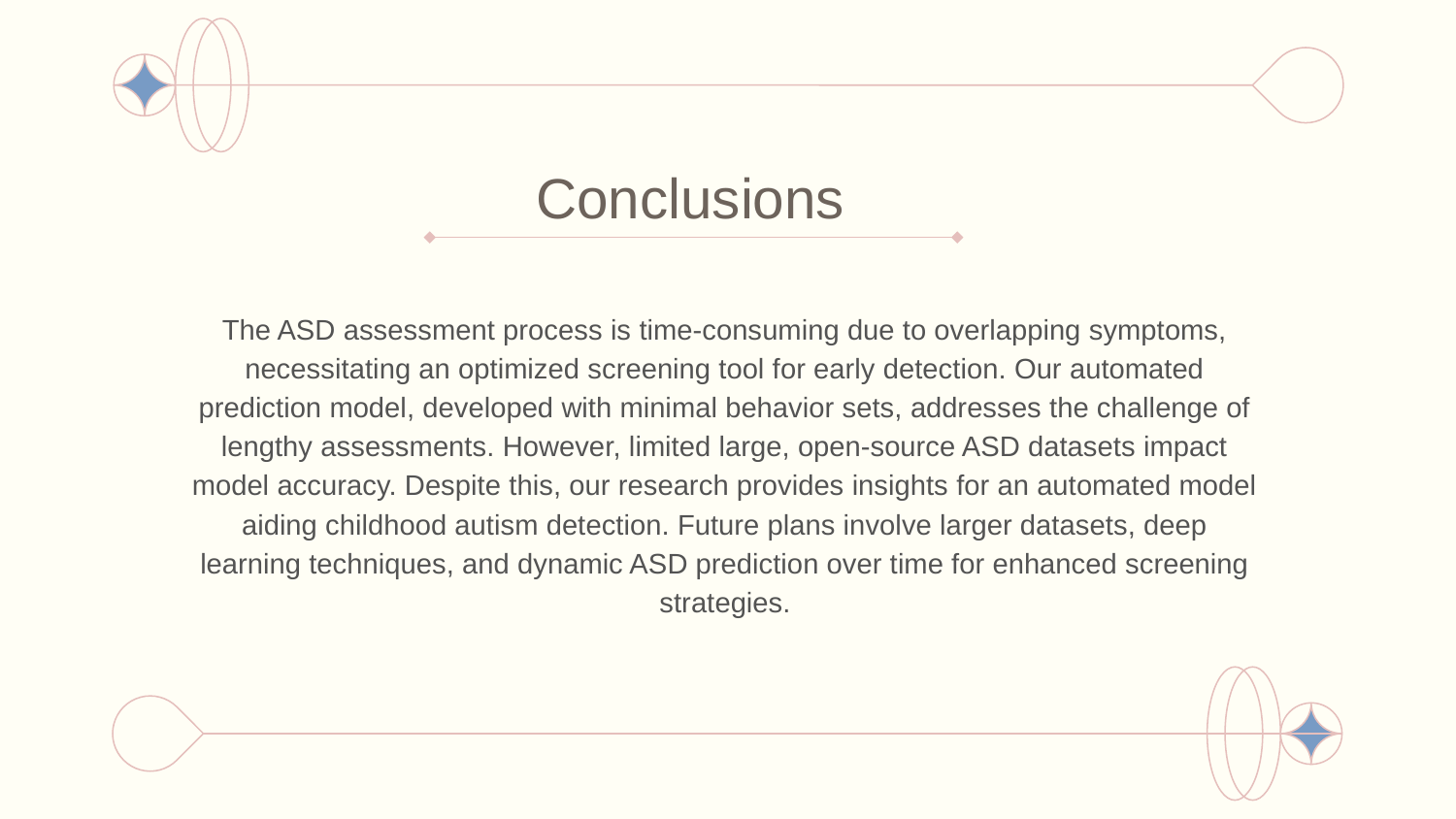

# Conclusions
The ASD assessment process is time-consuming due to overlapping symptoms, necessitating an optimized screening tool for early detection. Our automated prediction model, developed with minimal behavior sets, addresses the challenge of lengthy assessments. However, limited large, open-source ASD datasets impact model accuracy. Despite this, our research provides insights for an automated model aiding childhood autism detection. Future plans involve larger datasets, deep learning techniques, and dynamic ASD prediction over time for enhanced screening strategies.